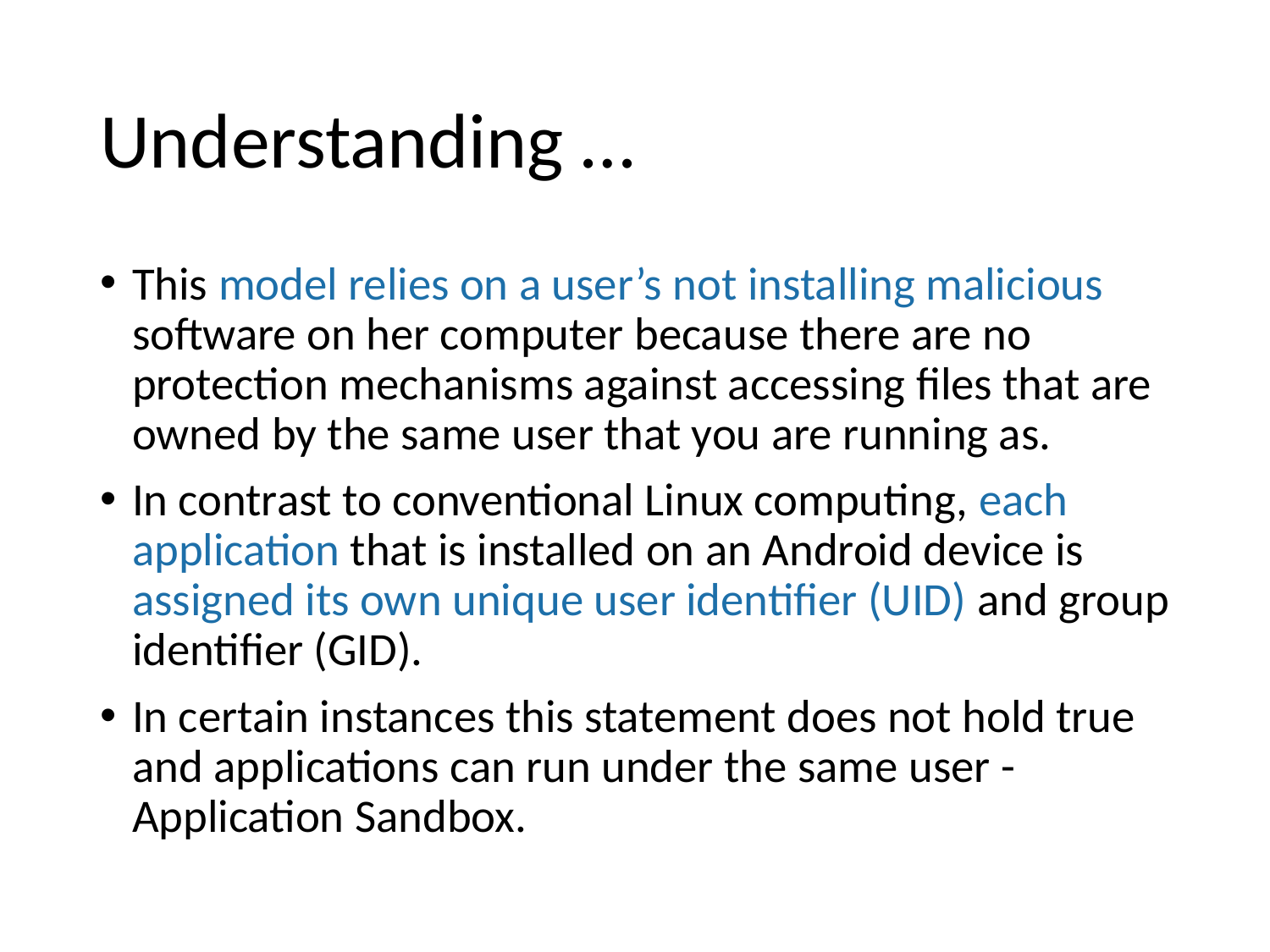

# Understanding …
This model relies on a user’s not installing malicious software on her computer because there are no protection mechanisms against accessing files that are owned by the same user that you are running as.
In contrast to conventional Linux computing, each application that is installed on an Android device is assigned its own unique user identifier (UID) and group identifier (GID).
In certain instances this statement does not hold true and applications can run under the same user - Application Sandbox.